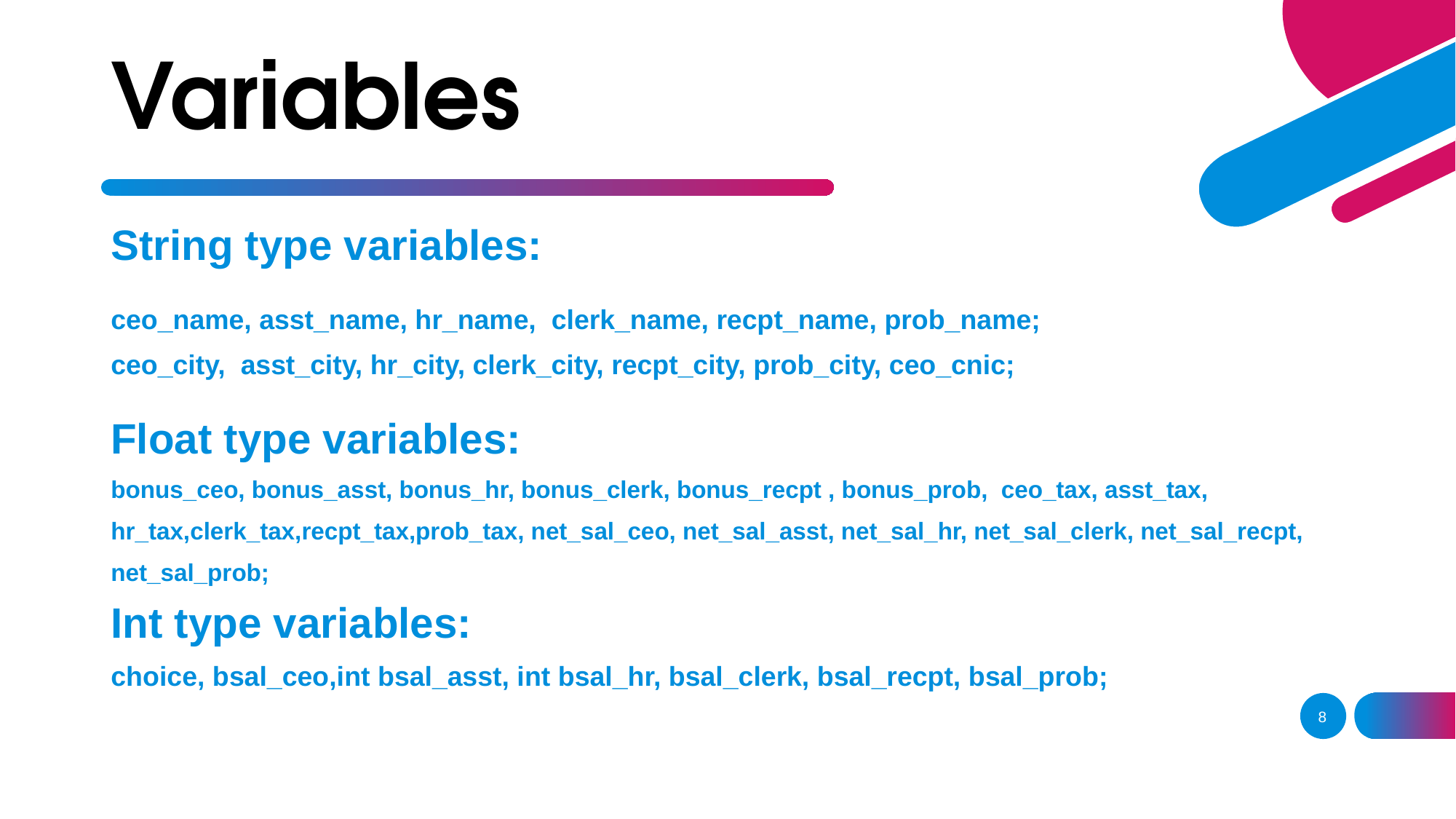

# Variables
String type variables:

ceo_name, asst_name, hr_name,  clerk_name, recpt_name, prob_name;
ceo_city,  asst_city, hr_city, clerk_city, recpt_city, prob_city, ceo_cnic;

Float type variables:
bonus_ceo, bonus_asst, bonus_hr, bonus_clerk, bonus_recpt , bonus_prob,  ceo_tax, asst_tax,
hr_tax,clerk_tax,recpt_tax,prob_tax, net_sal_ceo, net_sal_asst, net_sal_hr, net_sal_clerk, net_sal_recpt,
net_sal_prob;
Int type variables:
choice, bsal_ceo,int bsal_asst, int bsal_hr, bsal_clerk, bsal_recpt, bsal_prob;
8